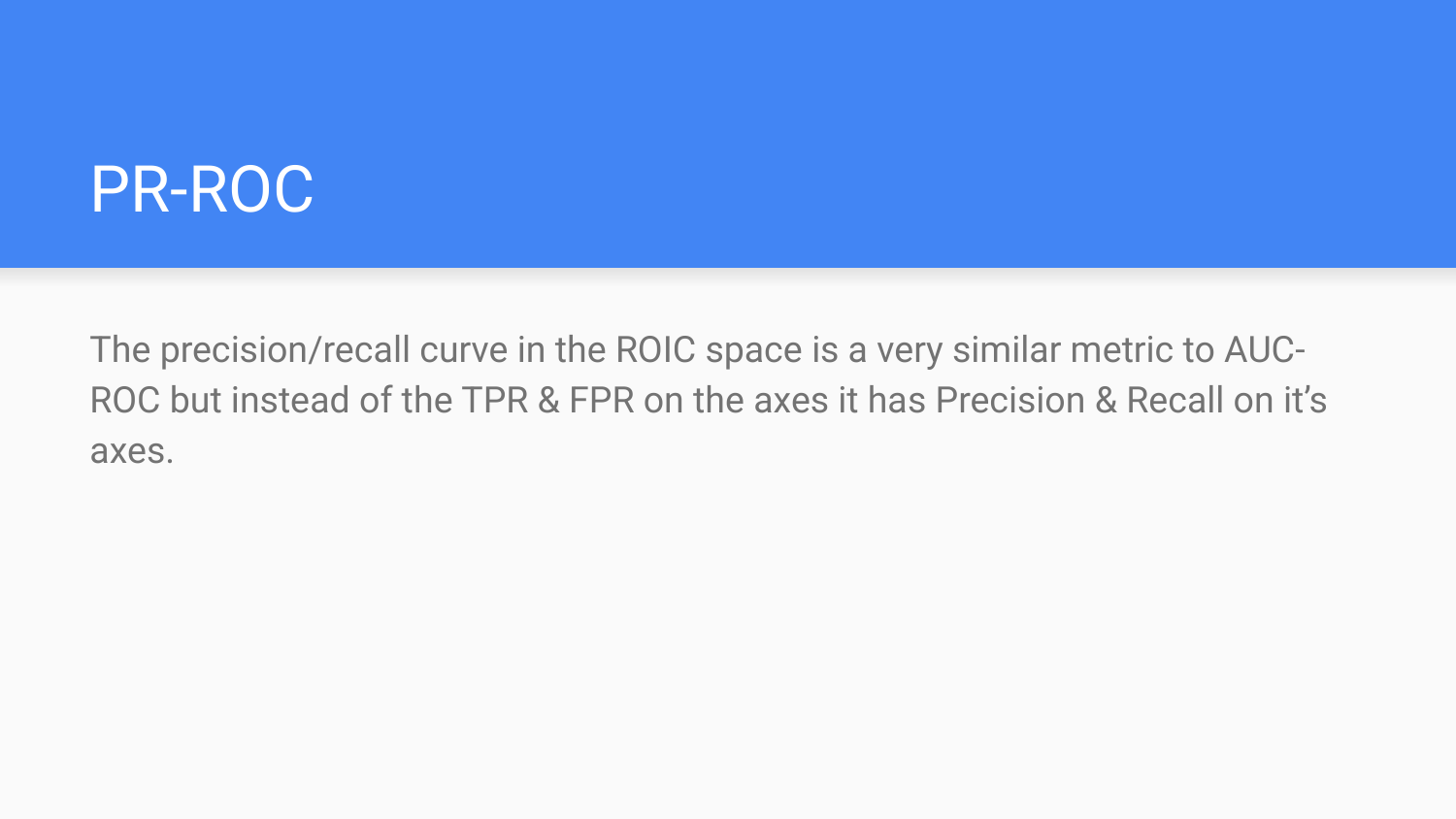

# PR-ROC
The precision/recall curve in the ROIC space is a very similar metric to AUC-ROC but instead of the TPR & FPR on the axes it has Precision & Recall on it’s axes.